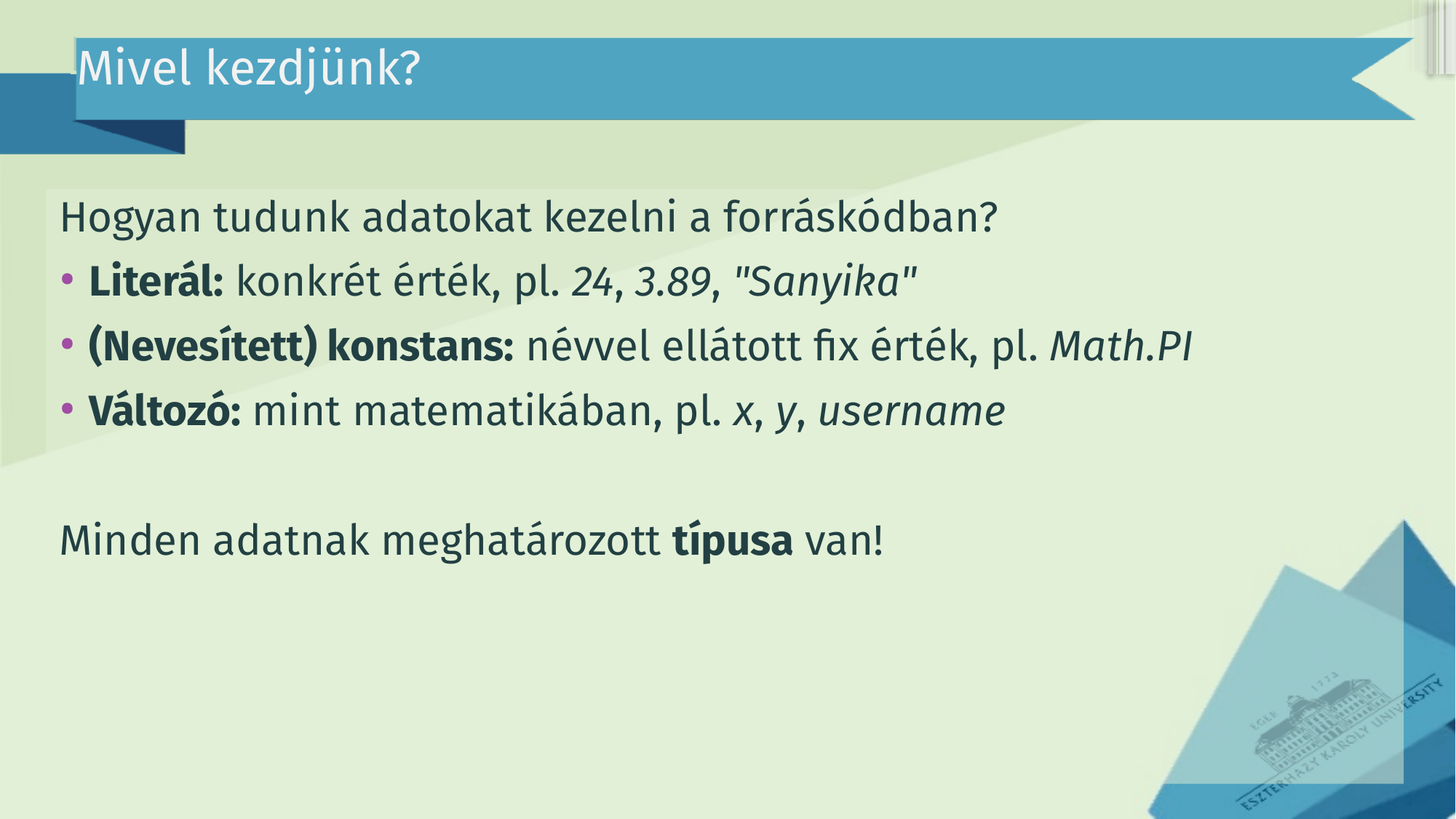

# Mivel kezdjünk?
Hogyan tudunk adatokat kezelni a forráskódban?
Literál: konkrét érték, pl. 24, 3.89, "Sanyika"
(Nevesített) konstans: névvel ellátott fix érték, pl. Math.PI
Változó: mint matematikában, pl. x, y, username

Minden adatnak meghatározott típusa van!